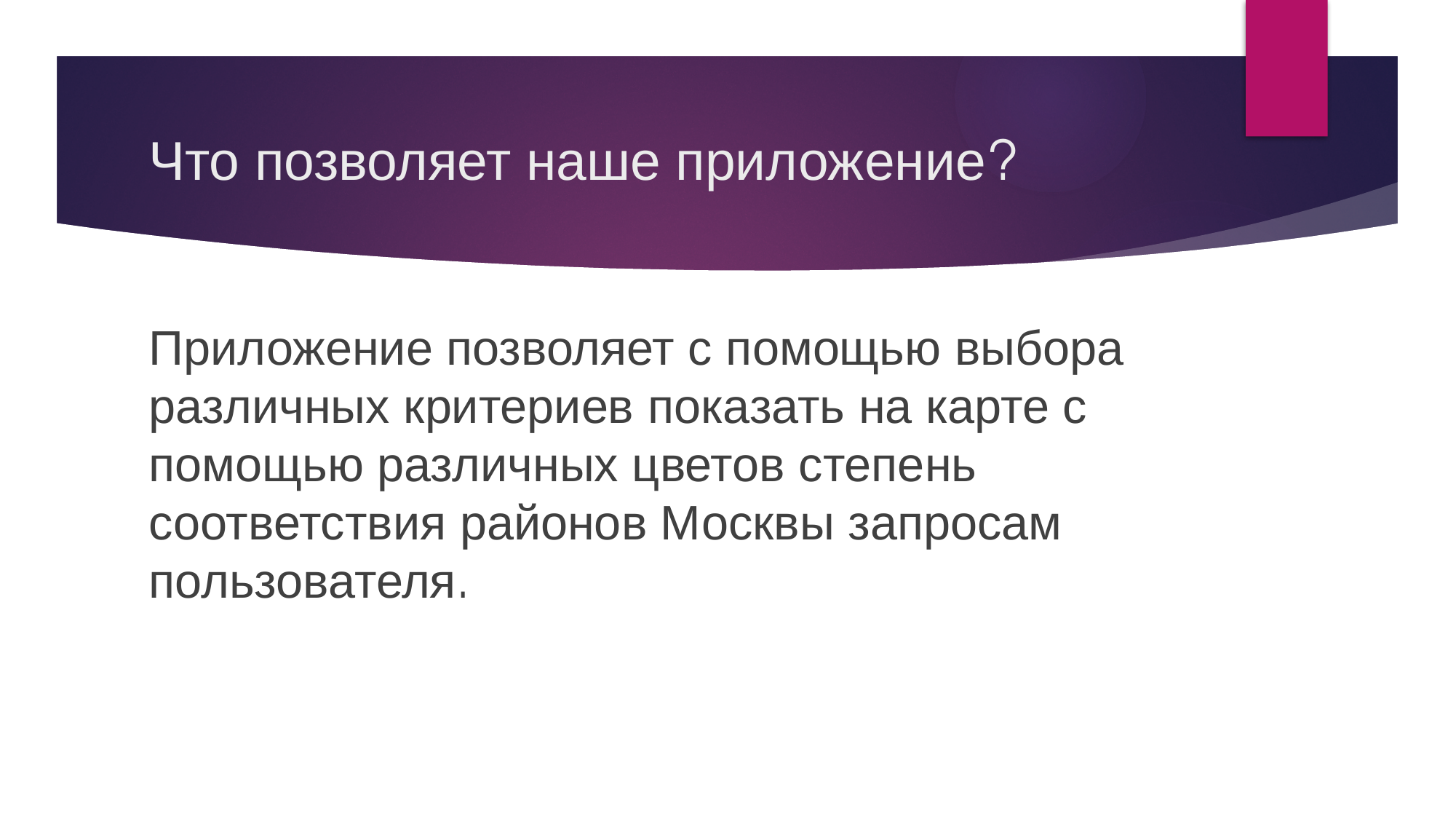

# Что позволяет наше приложение?
Приложение позволяет с помощью выбора различных критериев показать на карте с помощью различных цветов степень соответствия районов Москвы запросам пользователя.